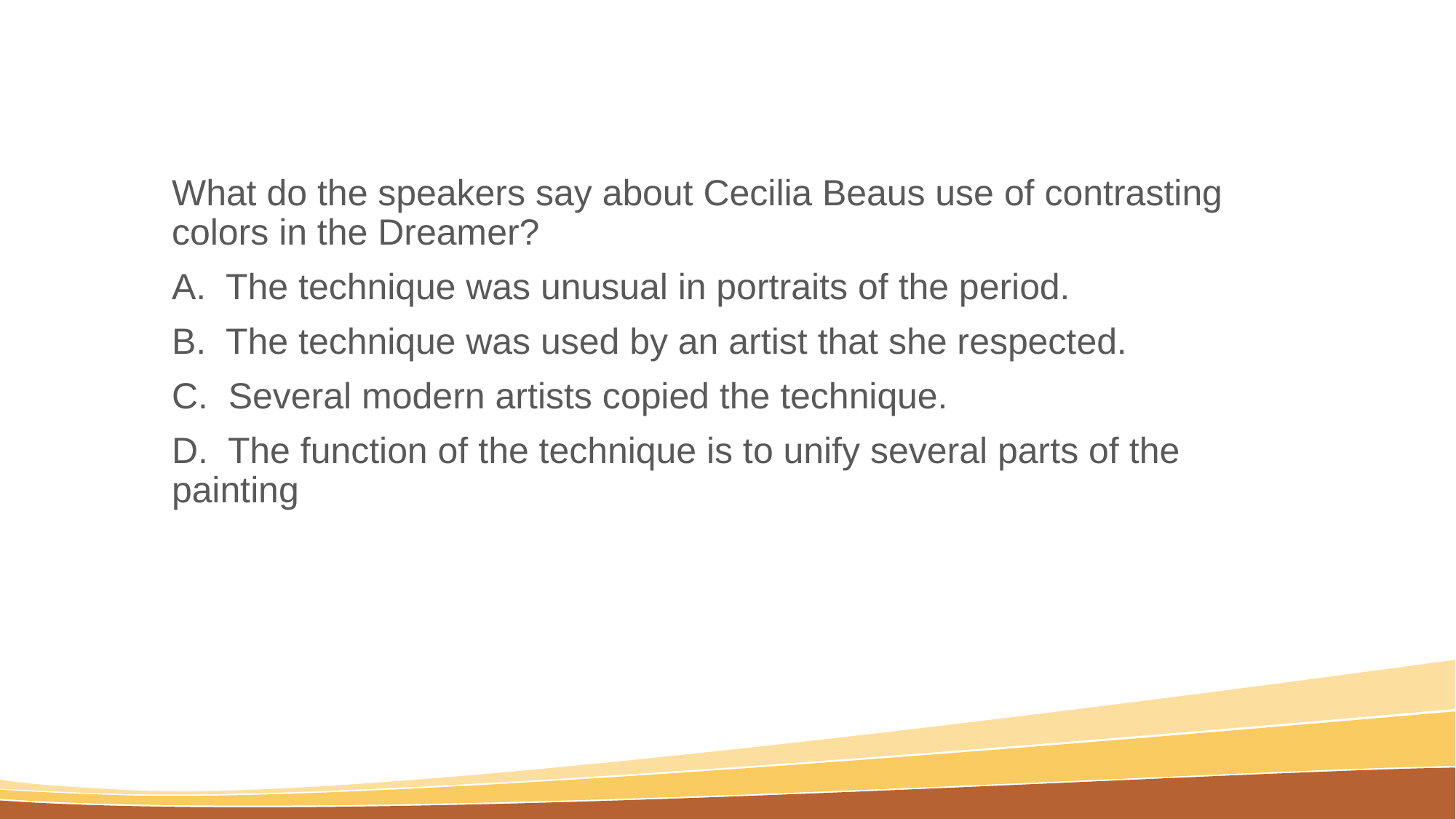

#
What do the speakers say about Cecilia Beaus use of contrasting colors in the Dreamer?
A.  The technique was unusual in portraits of the period.
B.  The technique was used by an artist that she respected.
C.  Several modern artists copied the technique.
D.  The function of the technique is to unify several parts of the painting